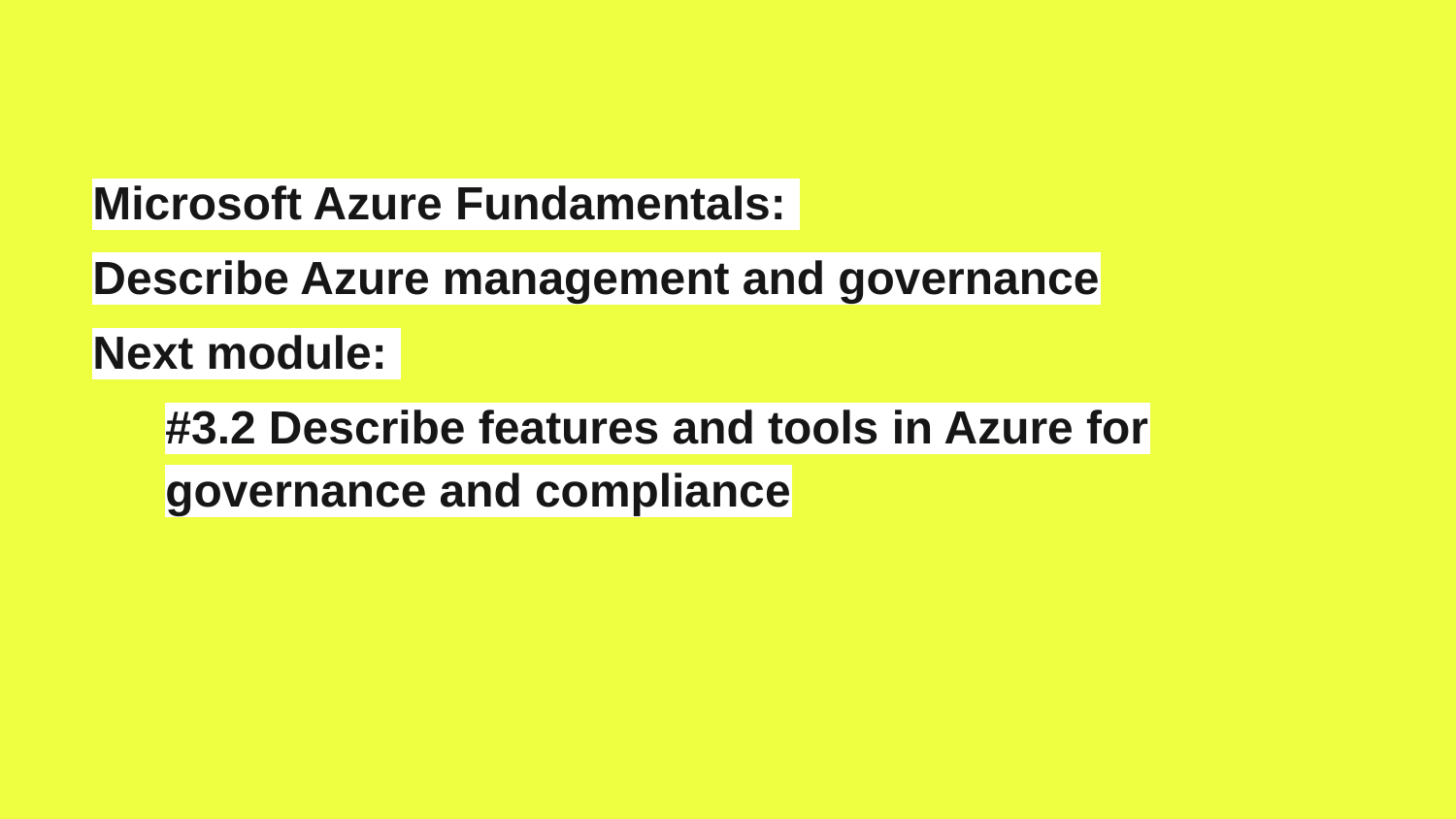

# Microsoft Azure Fundamentals:
Describe Azure management and governance
Next module:
#3.2 Describe features and tools in Azure for governance and compliance